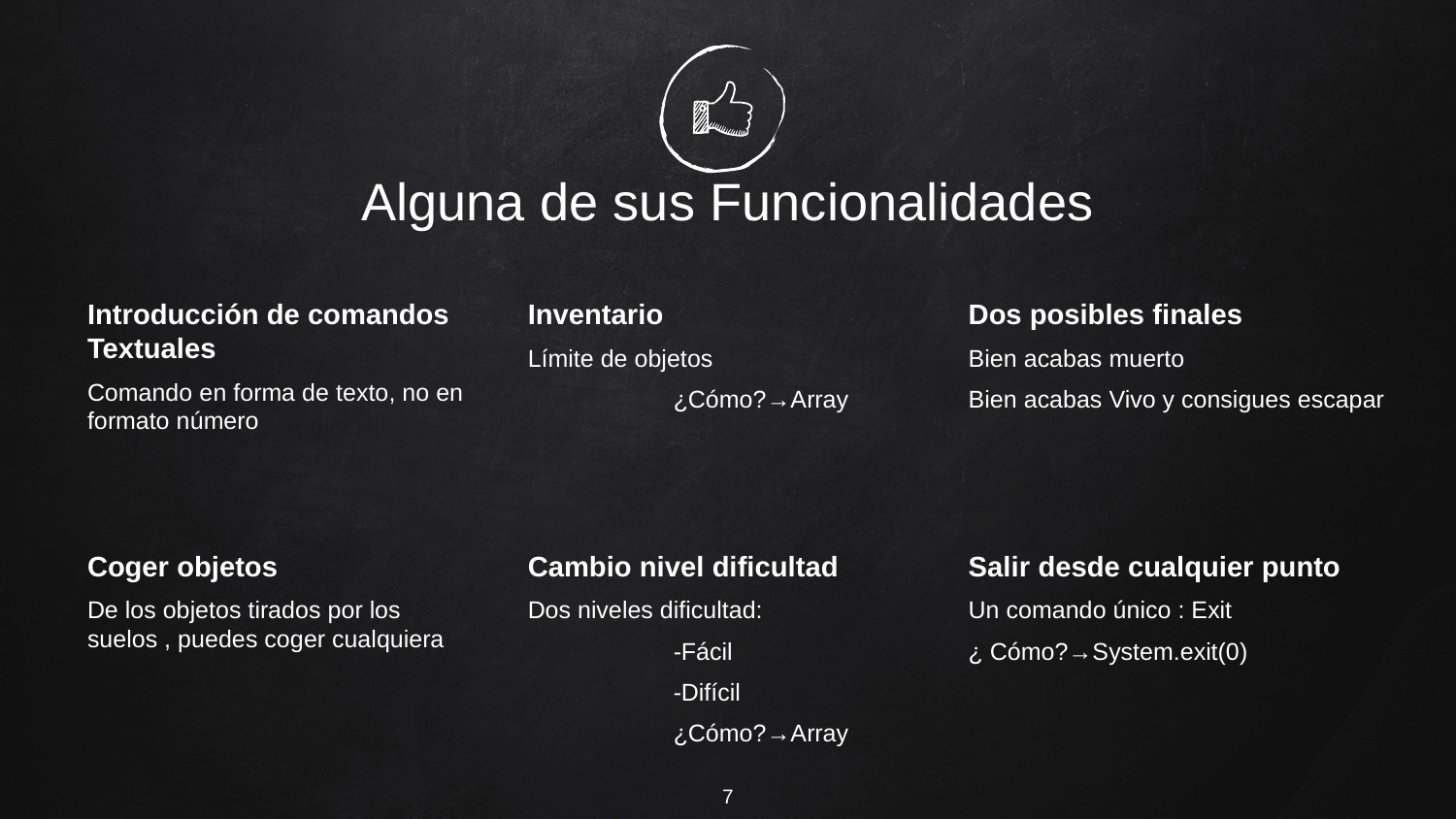

# Alguna de sus Funcionalidades
Introducción de comandos Textuales
Comando en forma de texto, no en formato número
Inventario
Límite de objetos
	¿Cómo?→Array
Dos posibles finales
Bien acabas muerto
Bien acabas Vivo y consigues escapar

Cambio nivel dificultad
Dos niveles dificultad:
	-Fácil
	-Difícil
	¿Cómo?→Array
Coger objetos
De los objetos tirados por los suelos , puedes coger cualquiera
Salir desde cualquier punto
Un comando único : Exit
¿ Cómo?→System.exit(0)

7